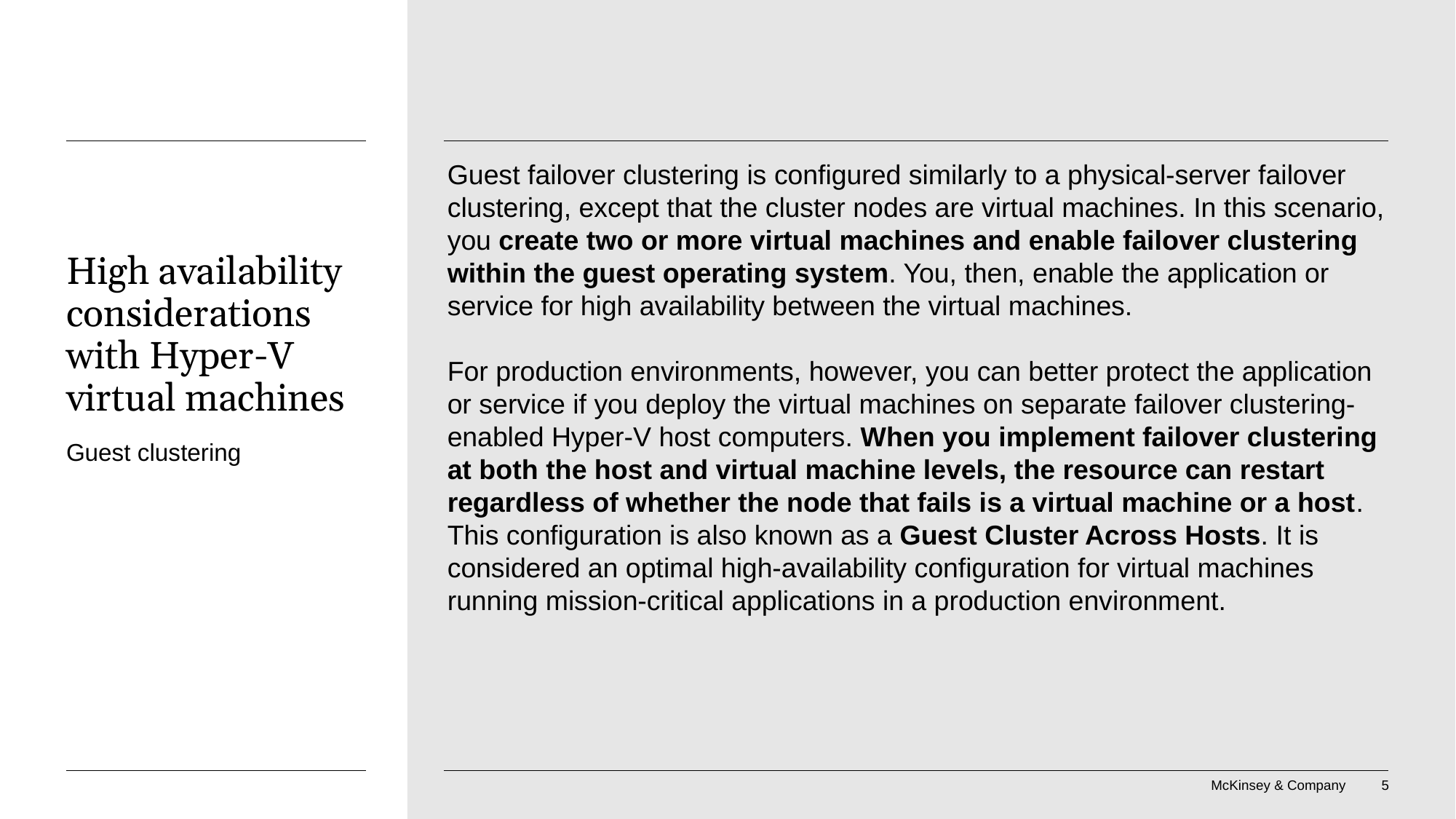

Guest failover clustering is configured similarly to a physical-server failover clustering, except that the cluster nodes are virtual machines. In this scenario, you create two or more virtual machines and enable failover clustering within the guest operating system. You, then, enable the application or service for high availability between the virtual machines.

For production environments, however, you can better protect the application or service if you deploy the virtual machines on separate failover clustering-enabled Hyper-V host computers. When you implement failover clustering at both the host and virtual machine levels, the resource can restart regardless of whether the node that fails is a virtual machine or a host. This configuration is also known as a Guest Cluster Across Hosts. It is considered an optimal high-availability configuration for virtual machines running mission-critical applications in a production environment.
# High availability considerations with Hyper-V virtual machines
Guest clustering